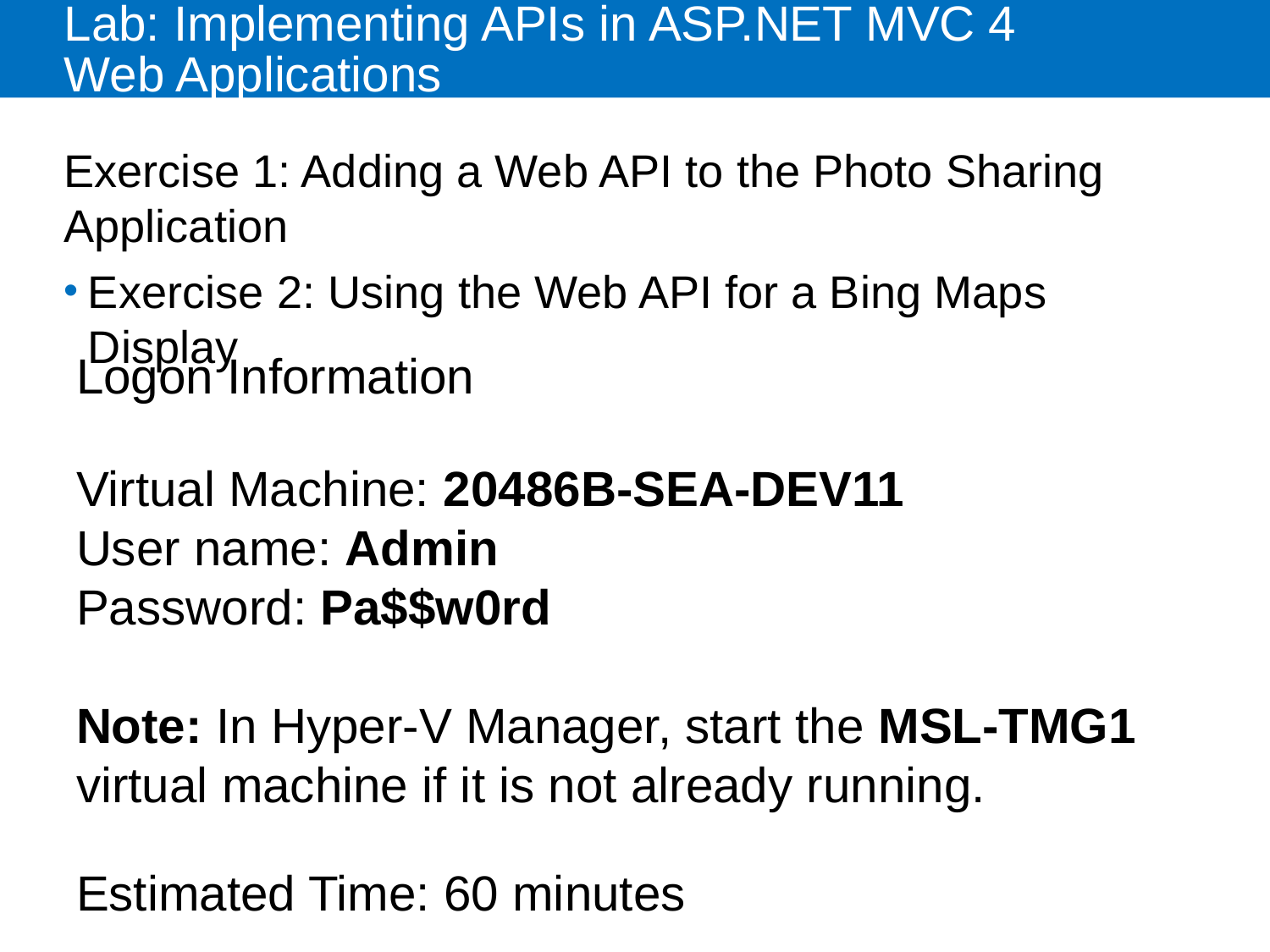

# Lab: Implementing APIs in ASP.NET MVC 4 Web Applications
Exercise 1: Adding a Web API to the Photo Sharing Application
Exercise 2: Using the Web API for a Bing Maps Display
Logon Information

Virtual Machine: 20486B-SEA-DEV11
User name: Admin
Password: Pa$$w0rd

Note: In Hyper-V Manager, start the MSL-TMG1 virtual machine if it is not already running.
Estimated Time: 60 minutes